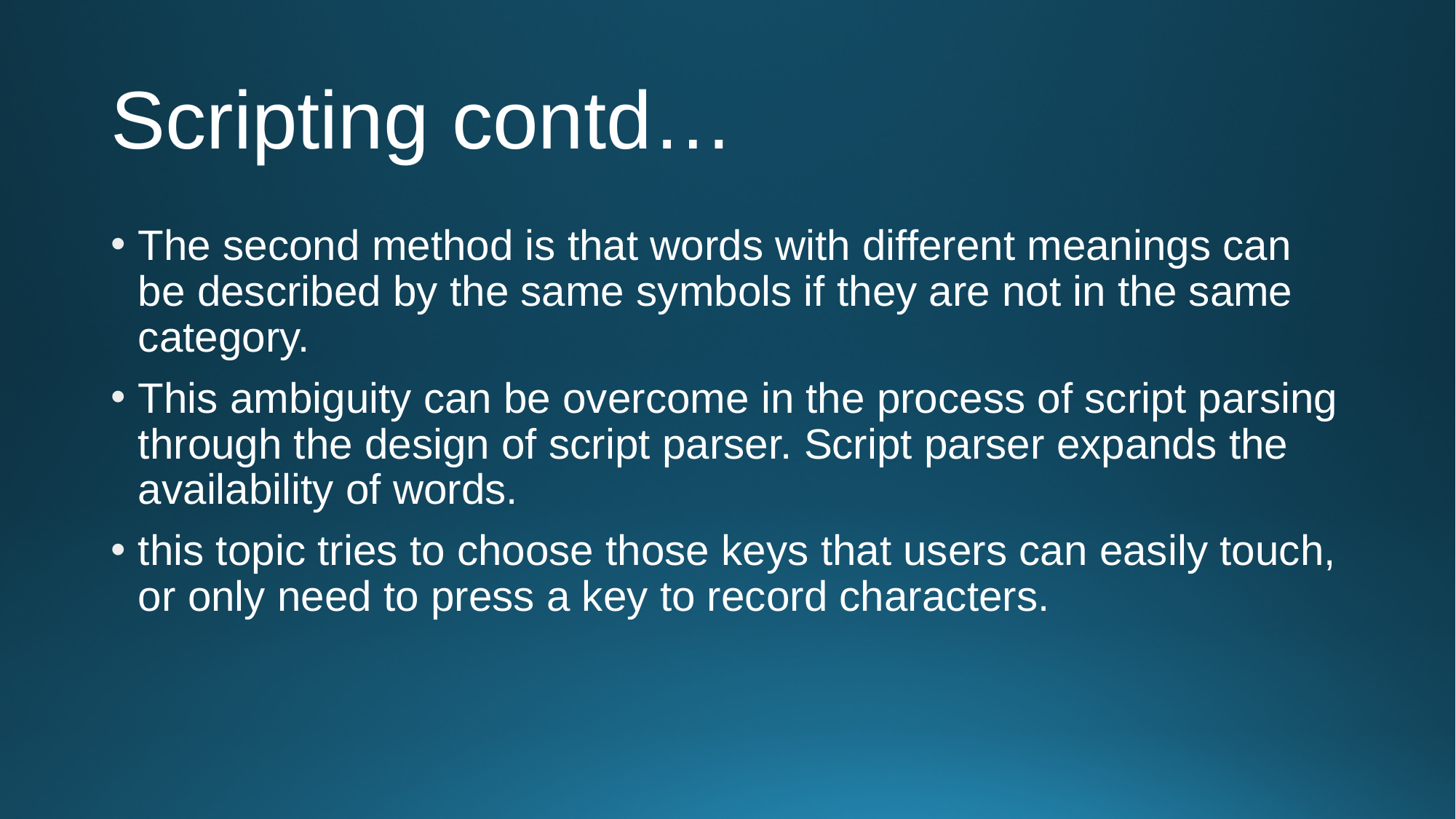

# Scripting contd…
The second method is that words with different meanings can be described by the same symbols if they are not in the same category.
This ambiguity can be overcome in the process of script parsing through the design of script parser. Script parser expands the availability of words.
this topic tries to choose those keys that users can easily touch, or only need to press a key to record characters.